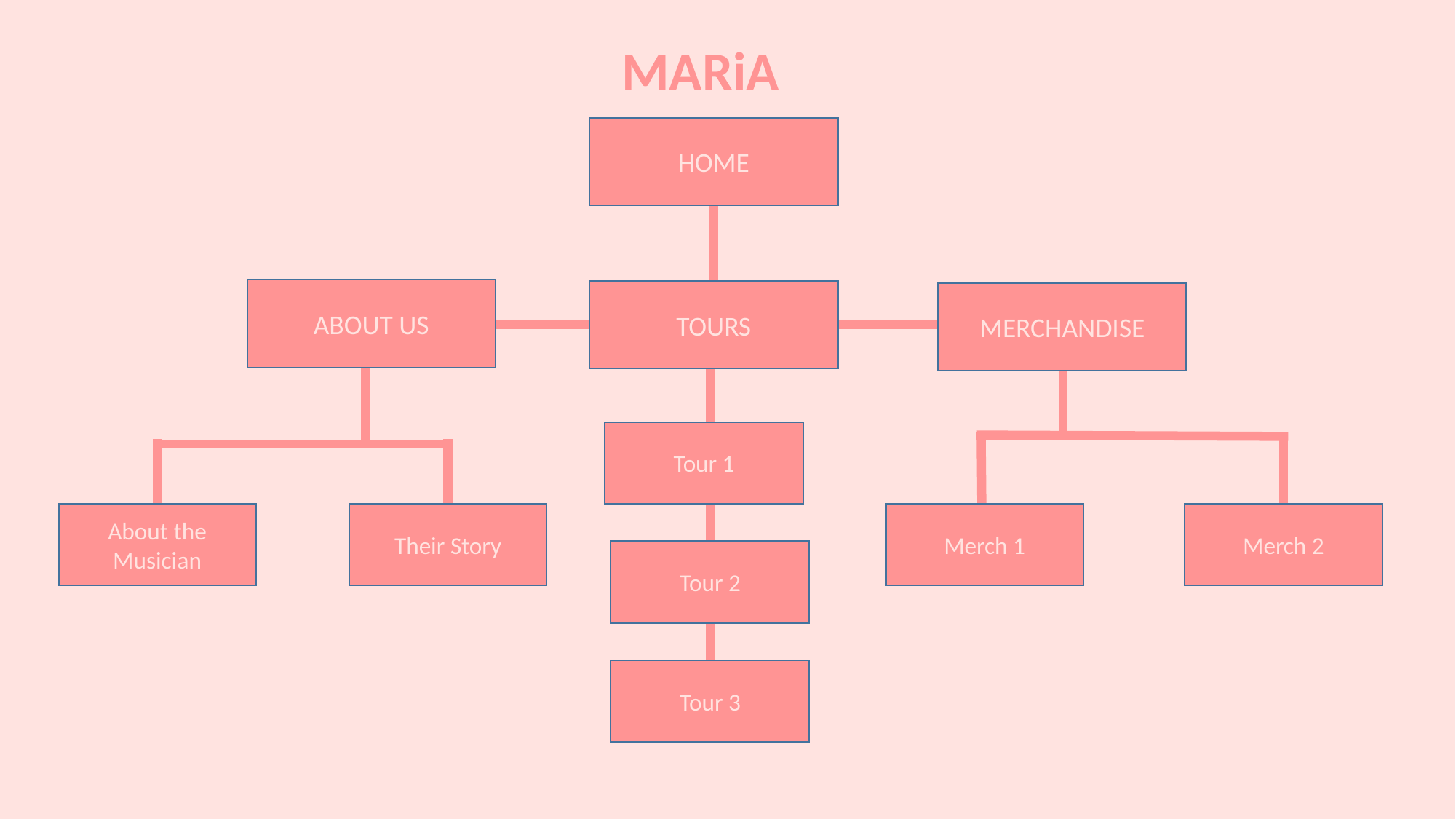

MARiA
HOME
ABOUT US
TOURS
MERCHANDISE
Tour 1
About the Musician
Their Story
Merch 1
Merch 2
Tour 2
Tour 3